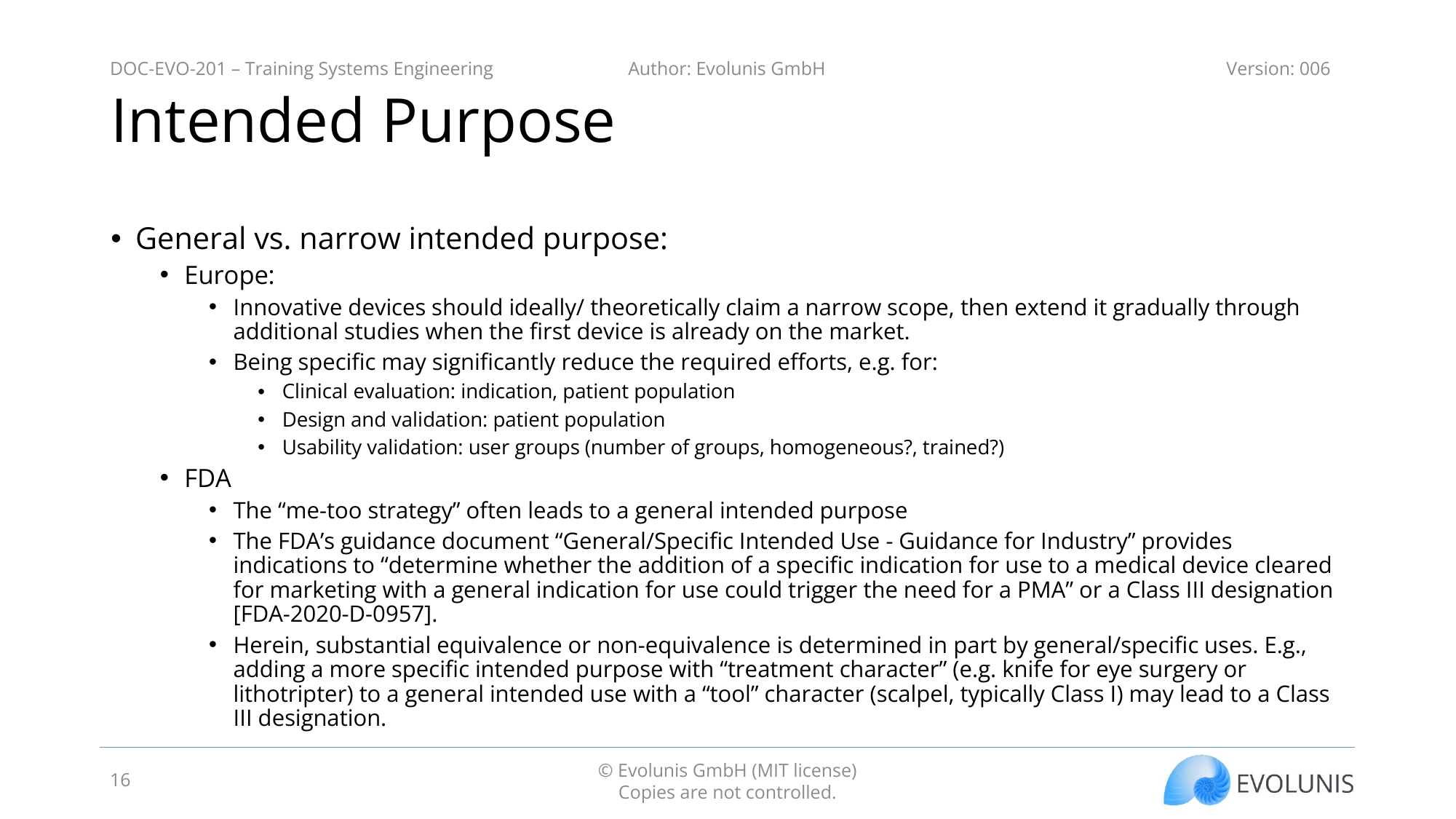

# Intended Purpose
General vs. narrow intended purpose:
Europe:
Innovative devices should ideally/ theoretically claim a narrow scope, then extend it gradually through additional studies when the first device is already on the market.
Being specific may significantly reduce the required efforts, e.g. for:
Clinical evaluation: indication, patient population
Design and validation: patient population
Usability validation: user groups (number of groups, homogeneous?, trained?)
FDA
The “me-too strategy” often leads to a general intended purpose
The FDA’s guidance document “General/Specific Intended Use - Guidance for Industry” provides indications to “determine whether the addition of a specific indication for use to a medical device cleared for marketing with a general indication for use could trigger the need for a PMA” or a Class III designation [FDA-2020-D-0957].
Herein, substantial equivalence or non-equivalence is determined in part by general/specific uses. E.g., adding a more specific intended purpose with “treatment character” (e.g. knife for eye surgery or lithotripter) to a general intended use with a “tool” character (scalpel, typically Class I) may lead to a Class III designation.
16